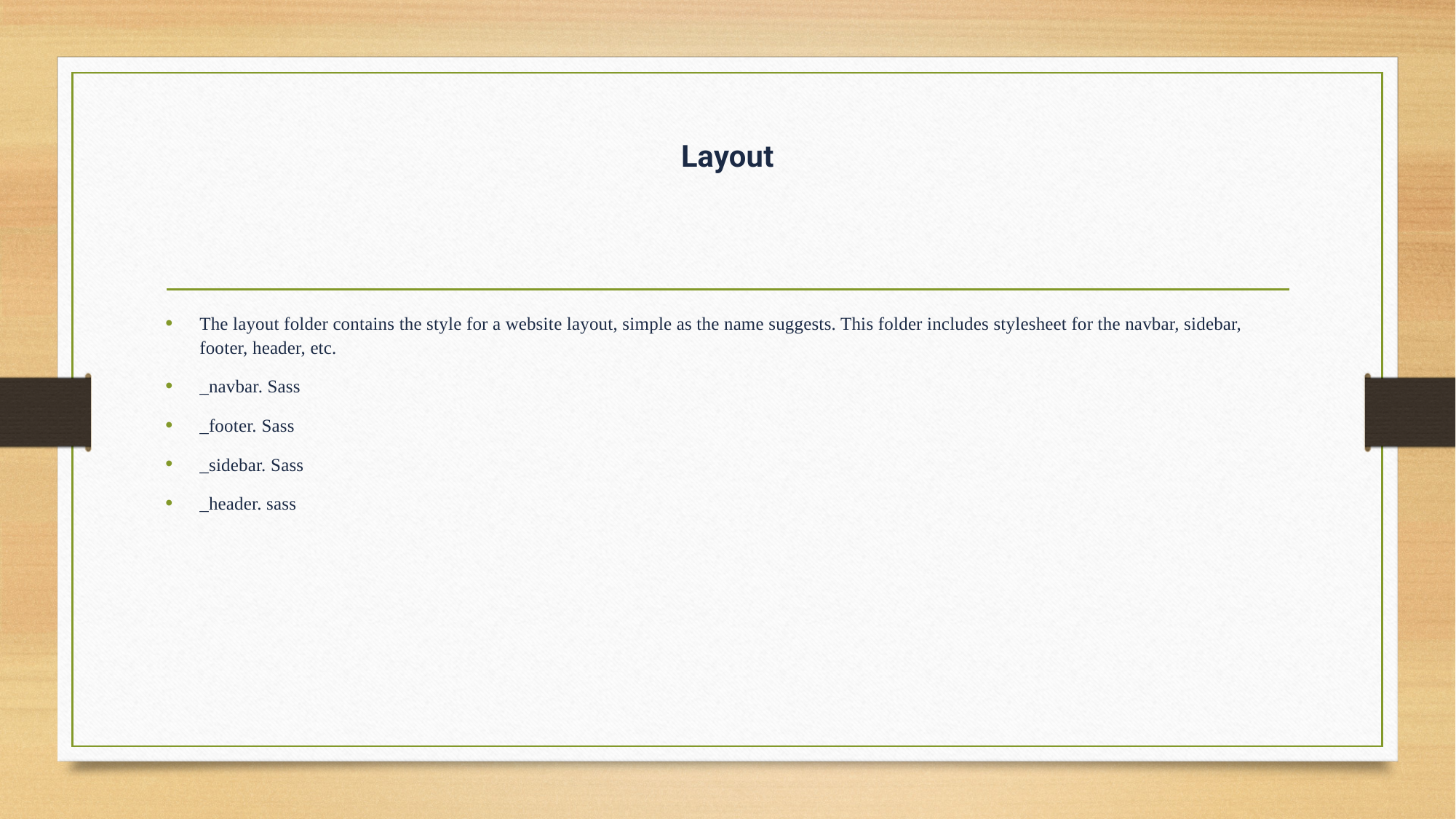

# Layout
The layout folder contains the style for a website layout, simple as the name suggests. This folder includes stylesheet for the navbar, sidebar, footer, header, etc.
_navbar. Sass
_footer. Sass
_sidebar. Sass
_header. sass